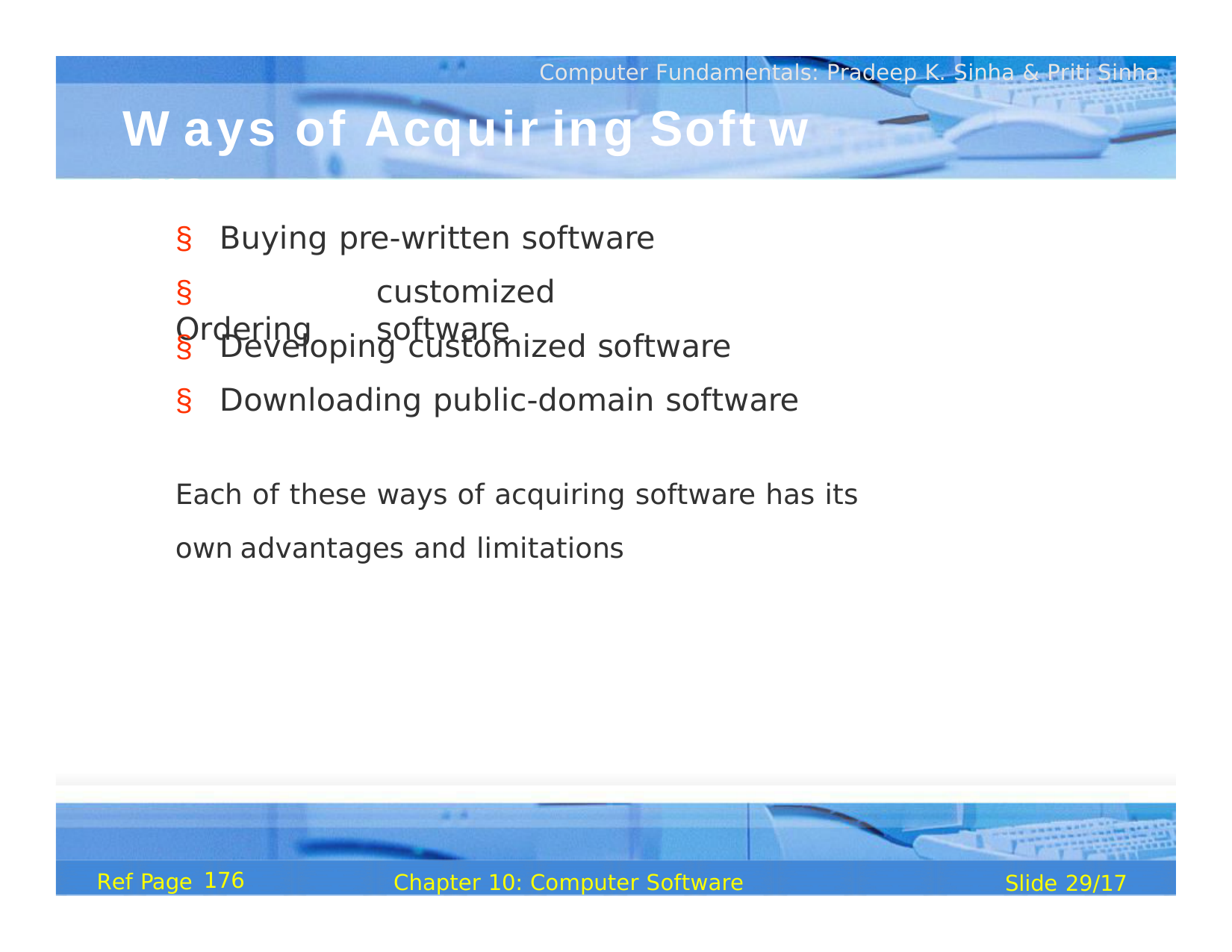

Computer Fundamentals: Pradeep K. Sinha & Priti Sinha
W ays of	Acquir ing	Soft w are
§	Buying pre-written software
§	Ordering
customized software
§	Developing customized software
§	Downloading public-domain software

Each of these ways of acquiring software has its own advantages and limitations

176
Ref Page
Chapter 10: Computer Software
Slide 29/17